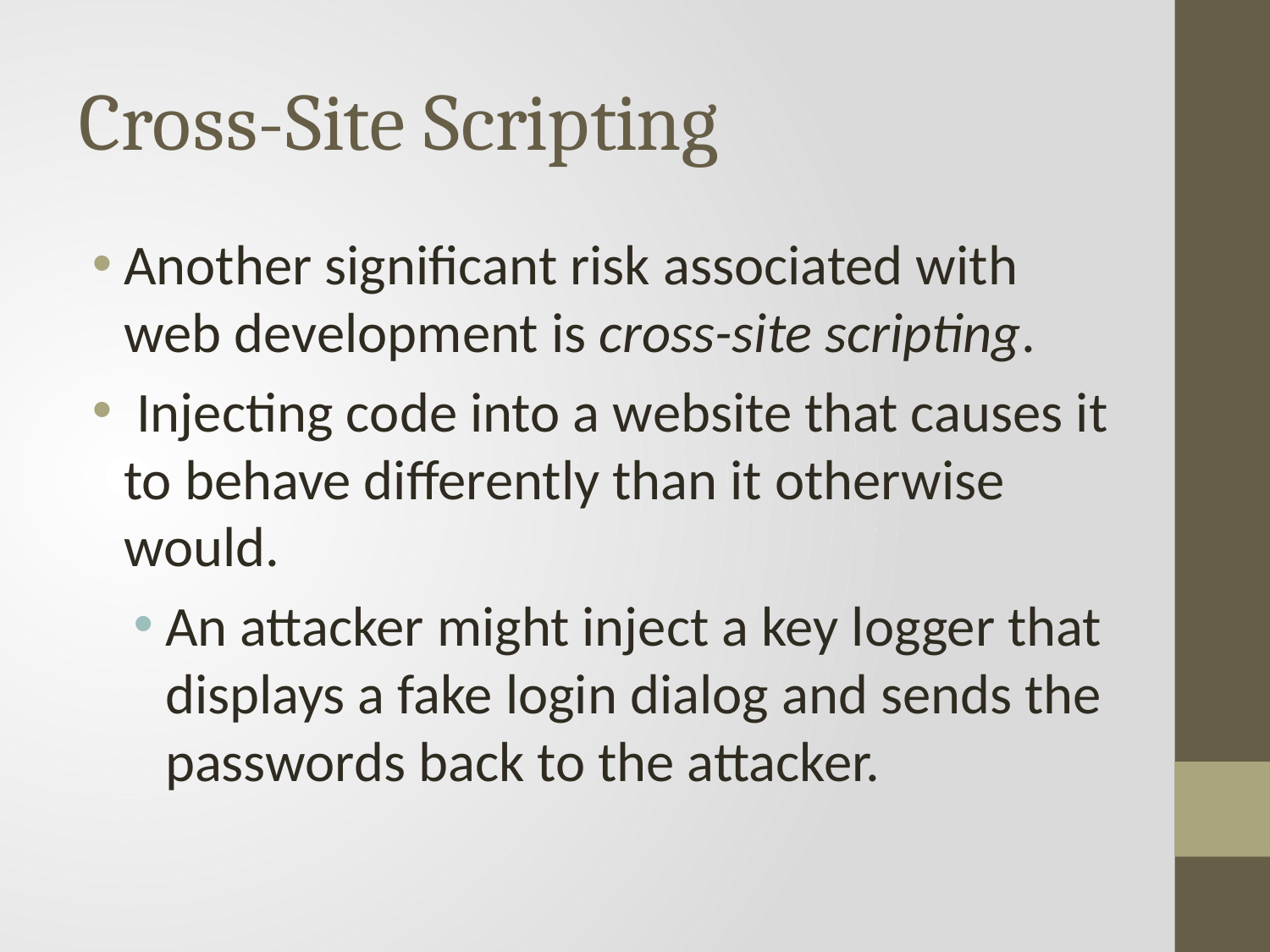

# Cross-Site Scripting
Another significant risk associated with web development is cross-site scripting.
 Injecting code into a website that causes it to behave differently than it otherwise would.
An attacker might inject a key logger that displays a fake login dialog and sends the passwords back to the attacker.